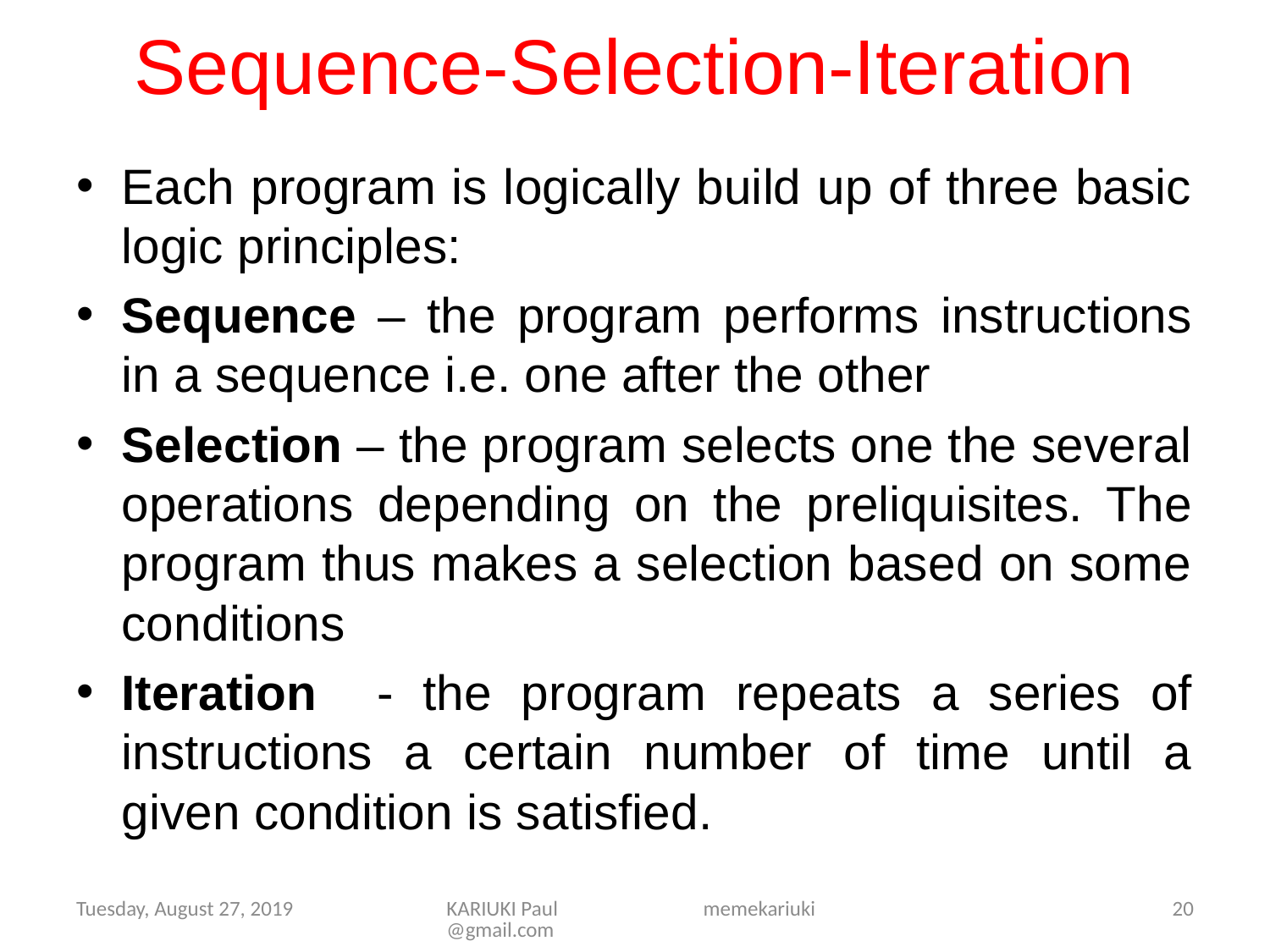

# Sequence-Selection-Iteration
Each program is logically build up of three basic logic principles:
Sequence – the program performs instructions in a sequence i.e. one after the other
Selection – the program selects one the several operations depending on the preliquisites. The program thus makes a selection based on some conditions
Iteration  - the program repeats a series of instructions a certain number of time until a given condition is satisfied.
Tuesday, August 27, 2019
KARIUKI Paul                              memekariuki@gmail.com
20